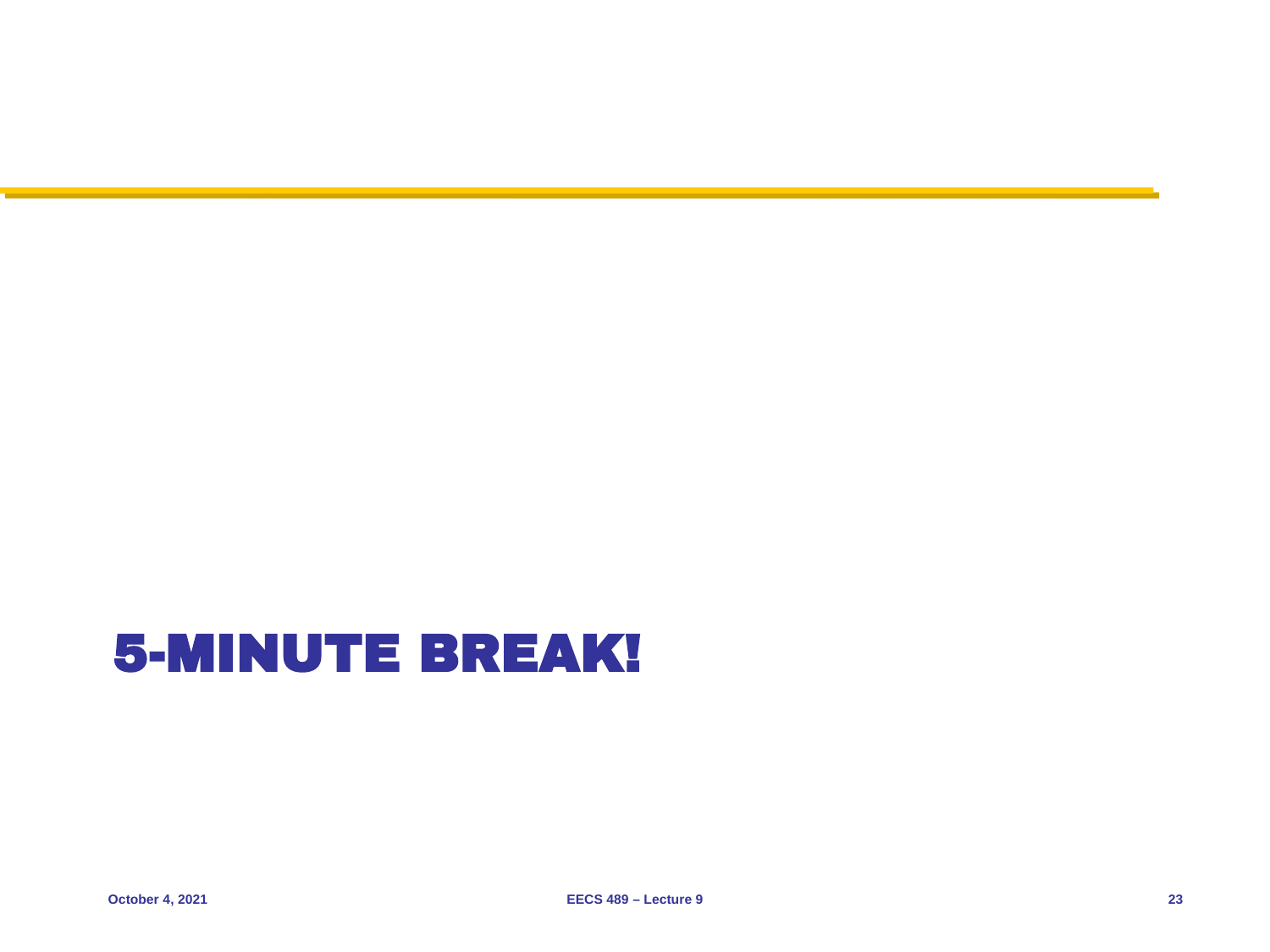

# 5-minute break!
October 4, 2021
EECS 489 – Lecture 9
23